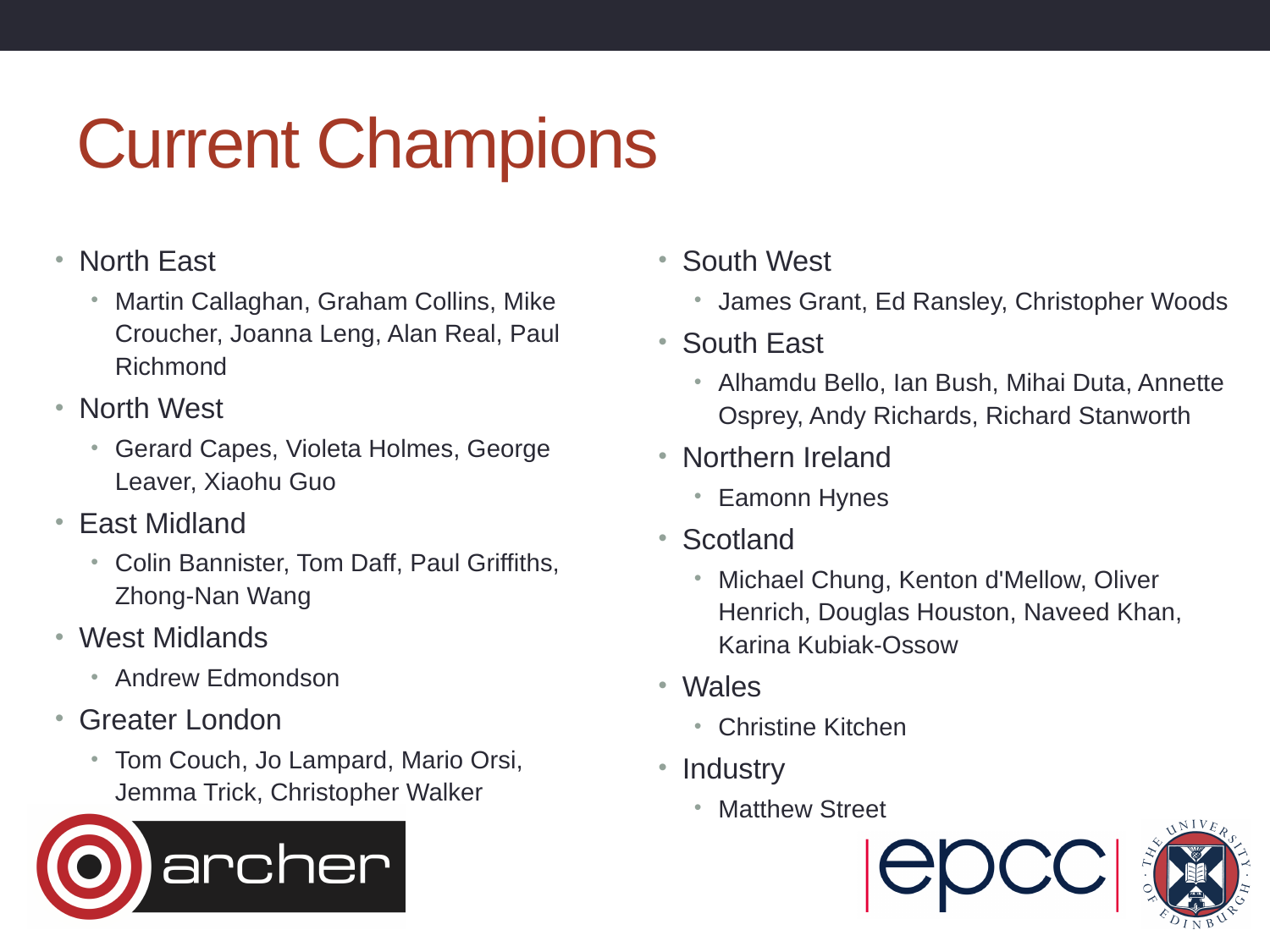

# Current Champions
North East
Martin Callaghan, Graham Collins, Mike Croucher, Joanna Leng, Alan Real, Paul Richmond
North West
Gerard Capes, Violeta Holmes, George Leaver, Xiaohu Guo
East Midland
Colin Bannister, Tom Daff, Paul Griffiths, Zhong-Nan Wang
West Midlands
Andrew Edmondson
Greater London
Tom Couch, Jo Lampard, Mario Orsi, Jemma Trick, Christopher Walker

South West
James Grant, Ed Ransley, Christopher Woods
South East
Alhamdu Bello, Ian Bush, Mihai Duta, Annette Osprey, Andy Richards, Richard Stanworth
Northern Ireland
Eamonn Hynes
Scotland
Michael Chung, Kenton d'Mellow, Oliver Henrich, Douglas Houston, Naveed Khan, Karina Kubiak-Ossow
Wales
Christine Kitchen
Industry
Matthew Street